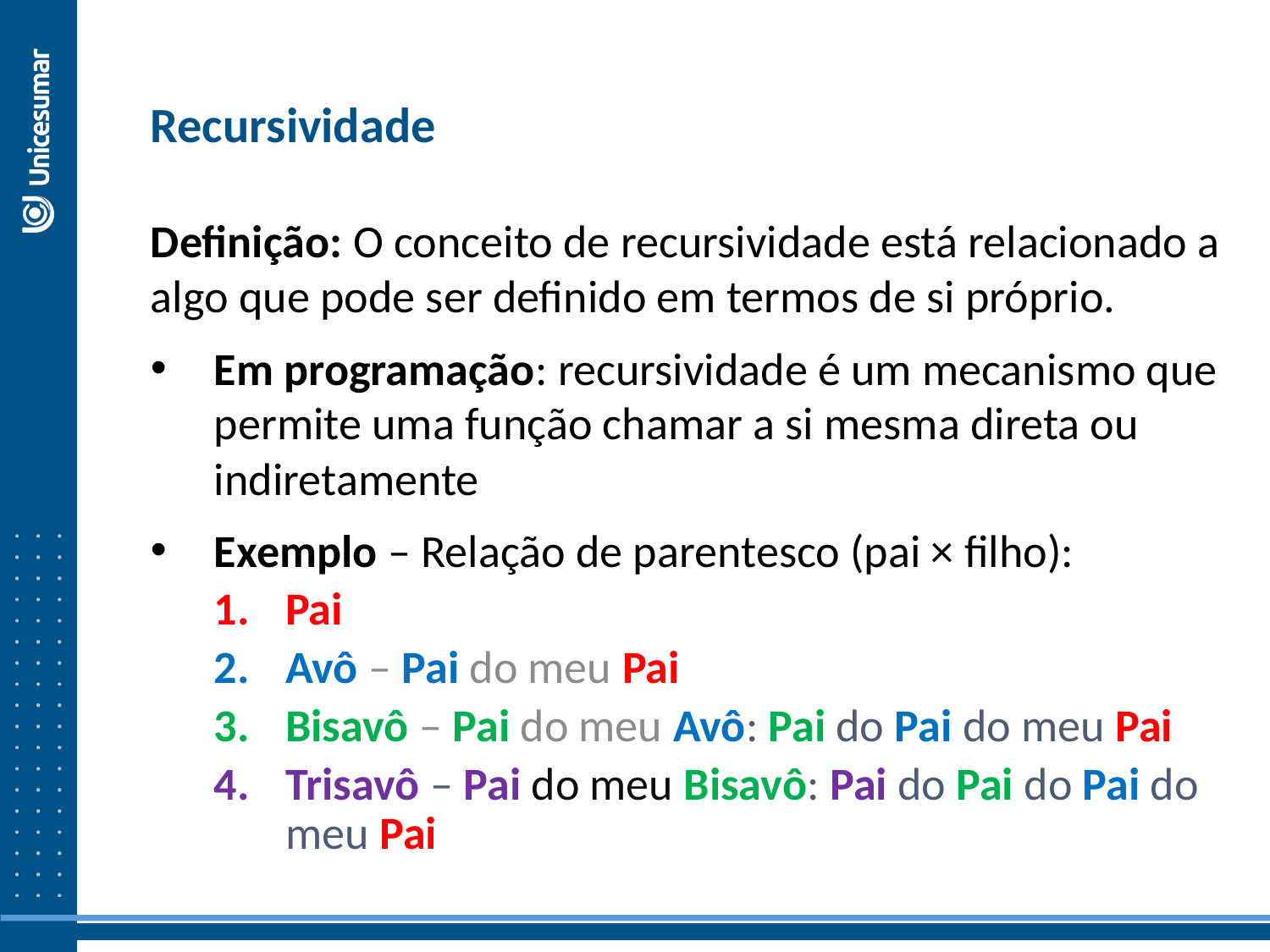

Recursividade
Definição: O conceito de recursividade está relacionado a algo que pode ser definido em termos de si próprio.
Em programação: recursividade é um mecanismo que permite uma função chamar a si mesma direta ou indiretamente
Exemplo – Relação de parentesco (pai × filho):
Pai
Avô – Pai do meu Pai
Bisavô – Pai do meu Avô: Pai do Pai do meu Pai
Trisavô – Pai do meu Bisavô: Pai do Pai do Pai do meu Pai